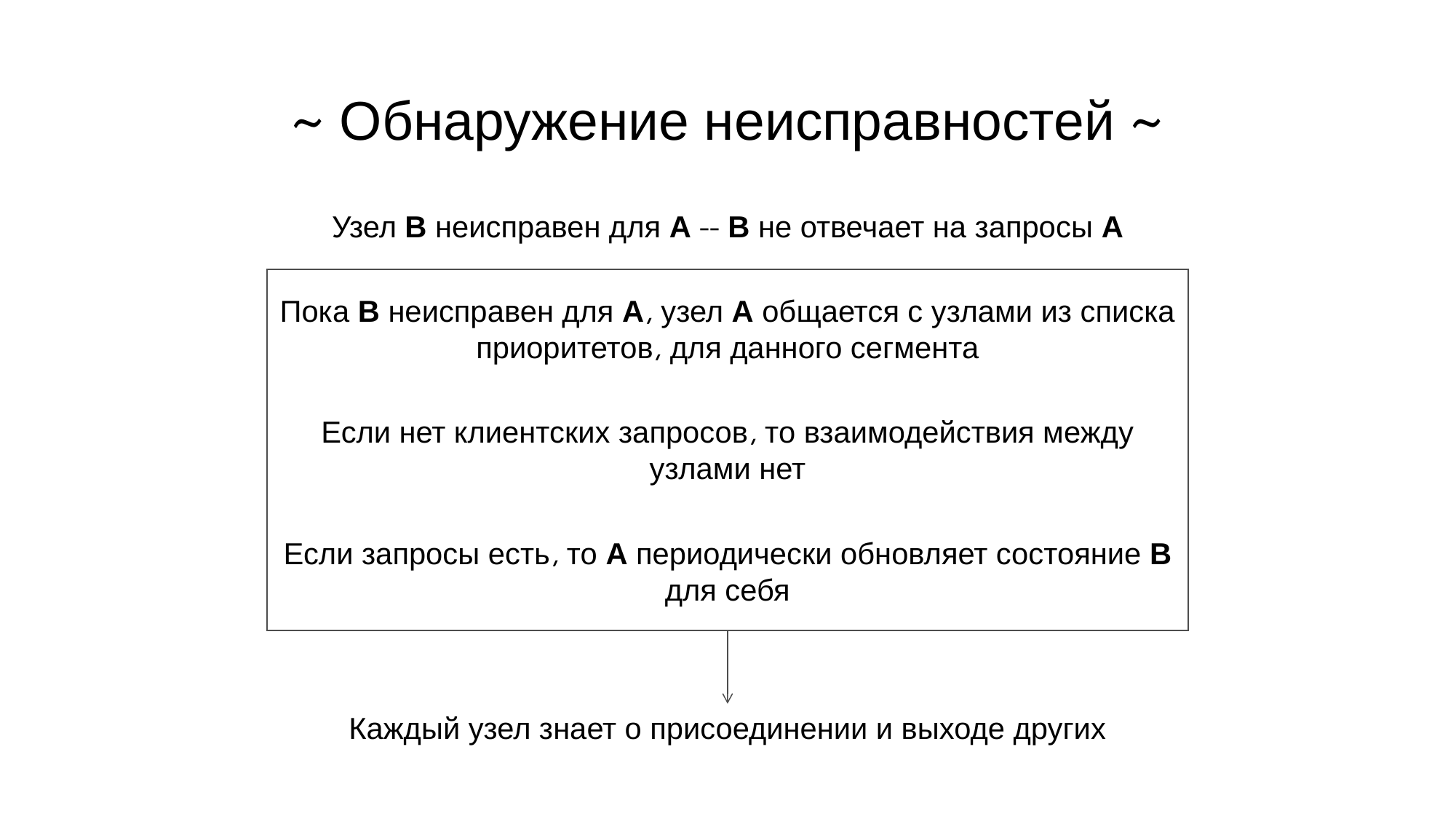

# ~ Обнаружение неисправностей ~
Узел В неисправен для А -- В не отвечает на запросы А

Пока В неисправен для А, узел А общается с узлами из списка приоритетов, для данного сегмента
Если нет клиентских запросов, то взаимодействия между узлами нет
Если запросы есть, то А периодически обновляет состояние В для себя
Каждый узел знает о присоединении и выходе других